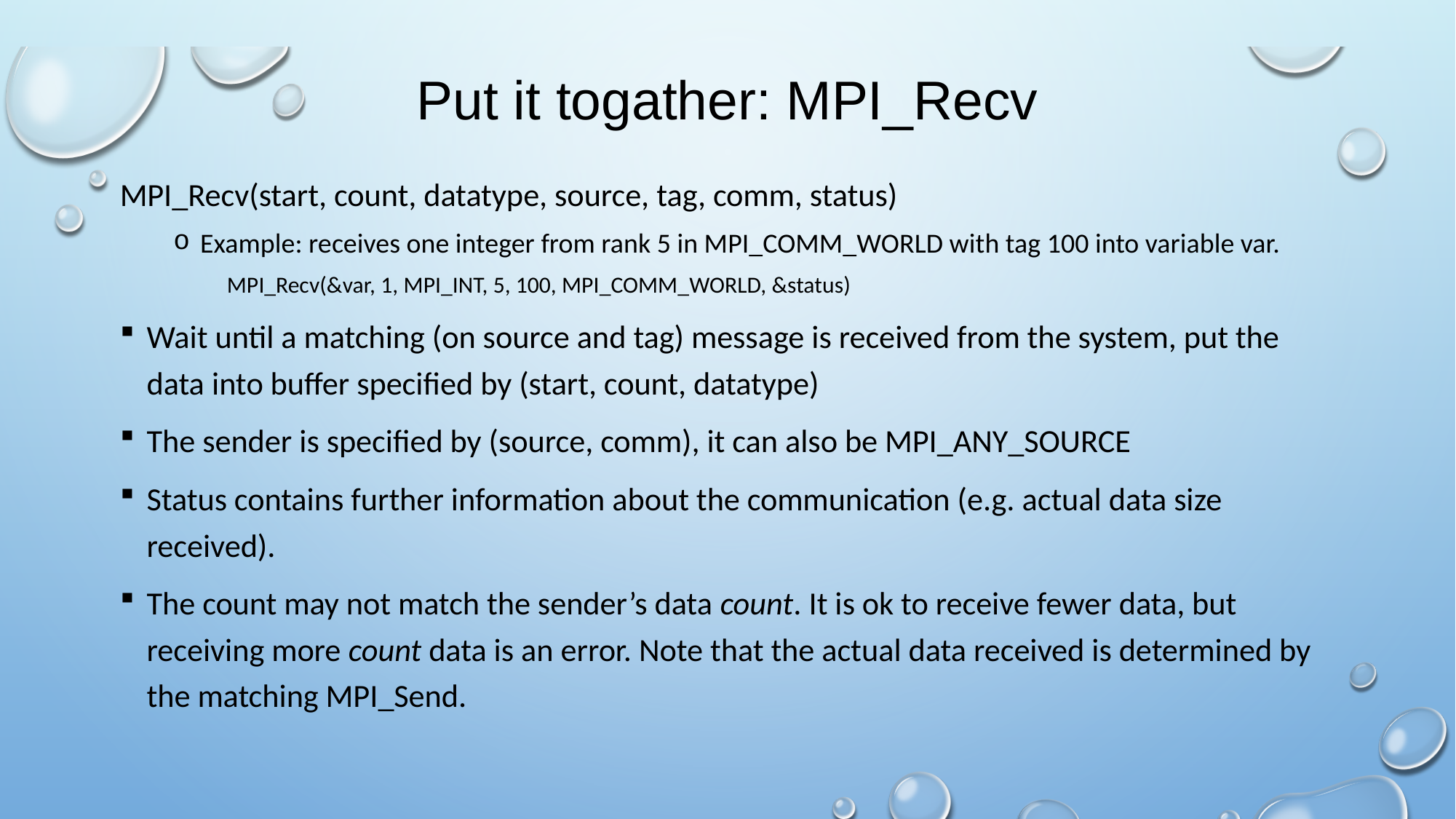

# Put it togather: MPI_Recv
MPI_Recv(start, count, datatype, source, tag, comm, status)
Example: receives one integer from rank 5 in MPI_COMM_WORLD with tag 100 into variable var.
MPI_Recv(&var, 1, MPI_INT, 5, 100, MPI_COMM_WORLD, &status)
Wait until a matching (on source and tag) message is received from the system, put the data into buffer specified by (start, count, datatype)
The sender is specified by (source, comm), it can also be MPI_ANY_SOURCE
Status contains further information about the communication (e.g. actual data size received).
The count may not match the sender’s data count. It is ok to receive fewer data, but receiving more count data is an error. Note that the actual data received is determined by the matching MPI_Send.